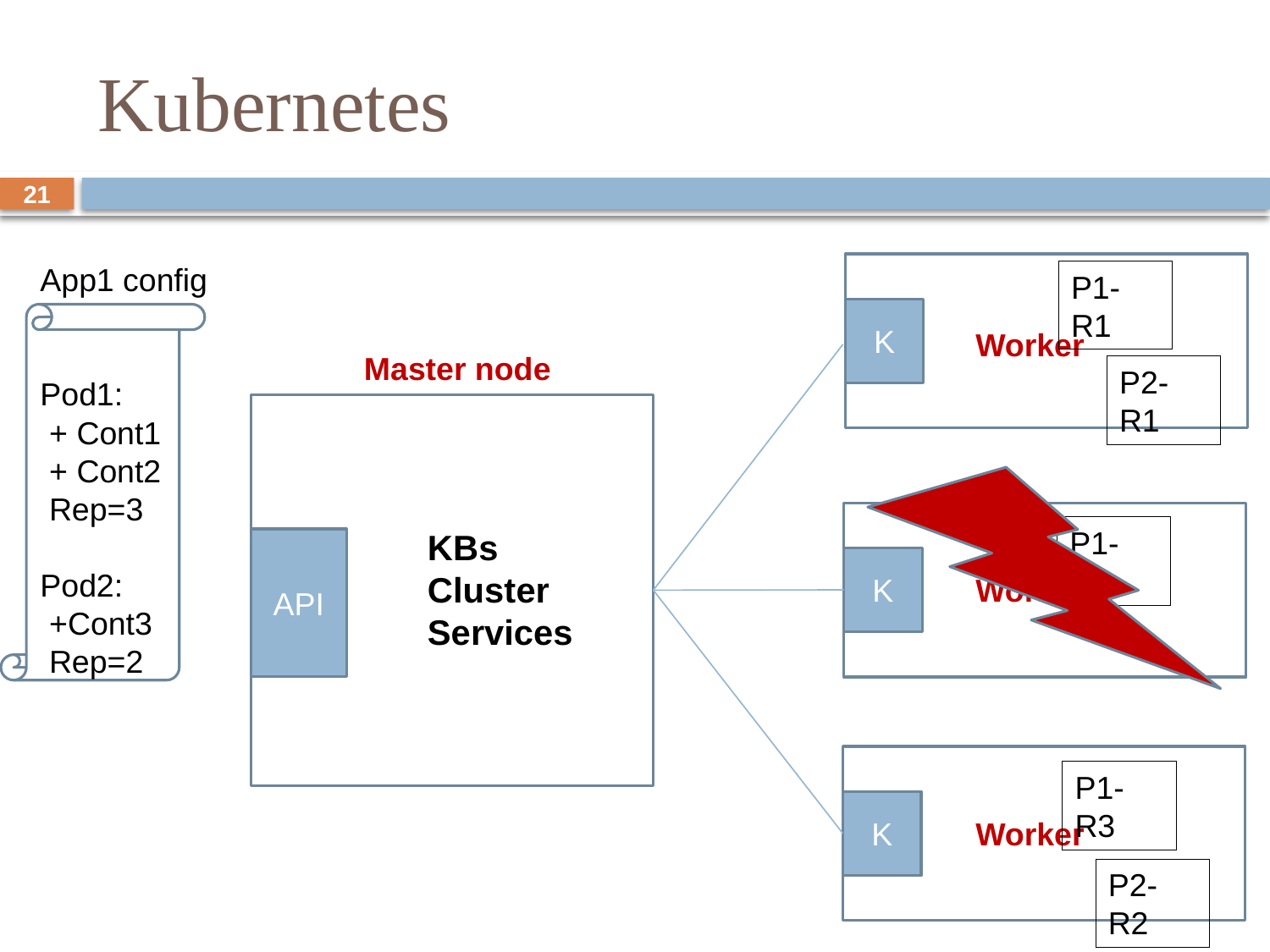

# Kubernetes
21
App1 config

P1-R1
K

Worker
Master node
P2-R1
Pod1:
 + Cont1
 + Cont2
 Rep=3

Pod2:
 +Cont3
 Rep=2

P1-R2
KBs Cluster Services
API
K
Worker

P1-R3
K
Worker
P2-R2